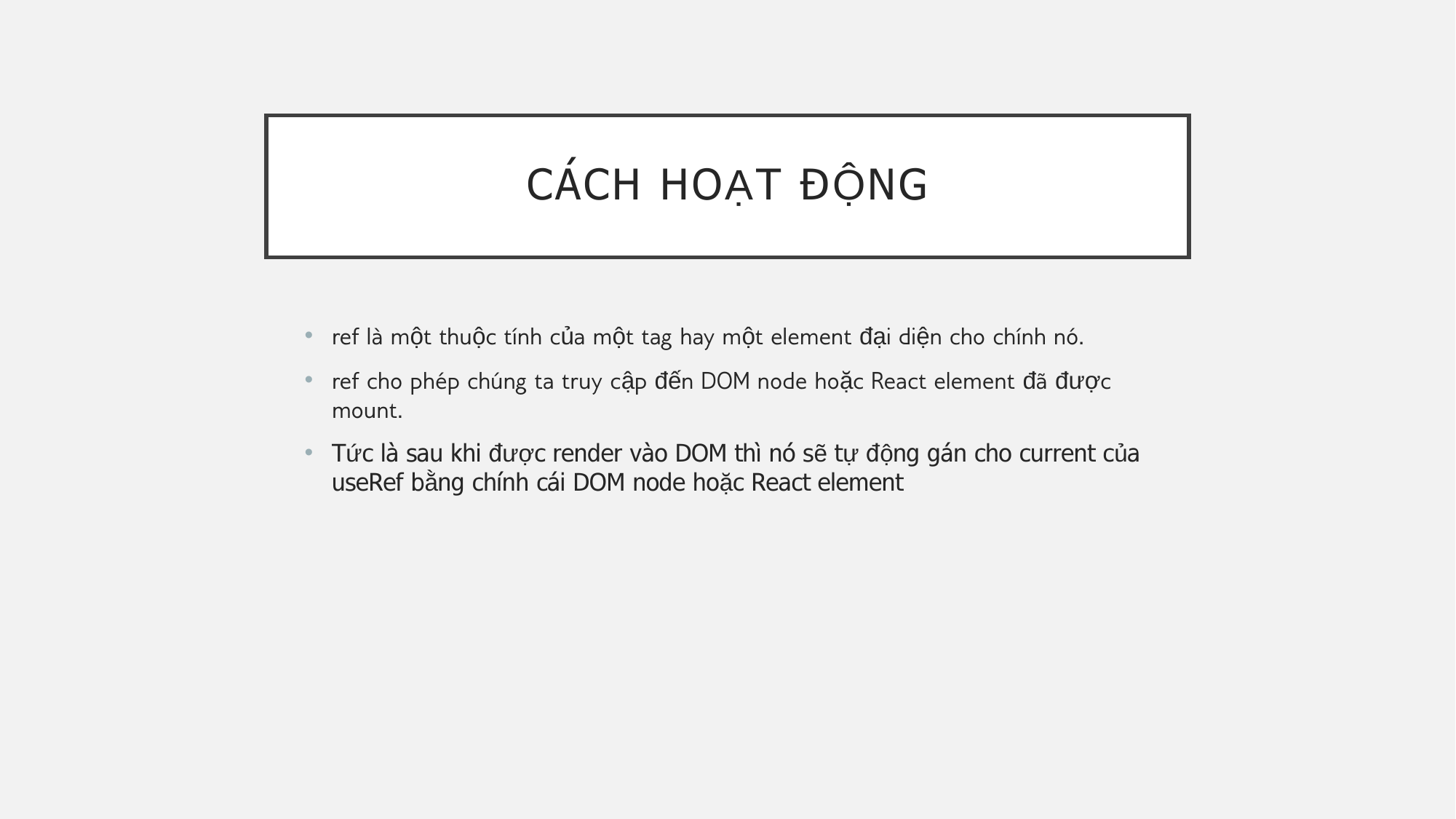

# Cách hoạt động
ref là một thuộc tính của một tag hay một element đại diện cho chính nó.
ref cho phép chúng ta truy cập đến DOM node hoặc React element đã được mount.
Tức là sau khi được render vào DOM thì nó sẽ tự động gán cho current của useRef bằng chính cái DOM node hoặc React element